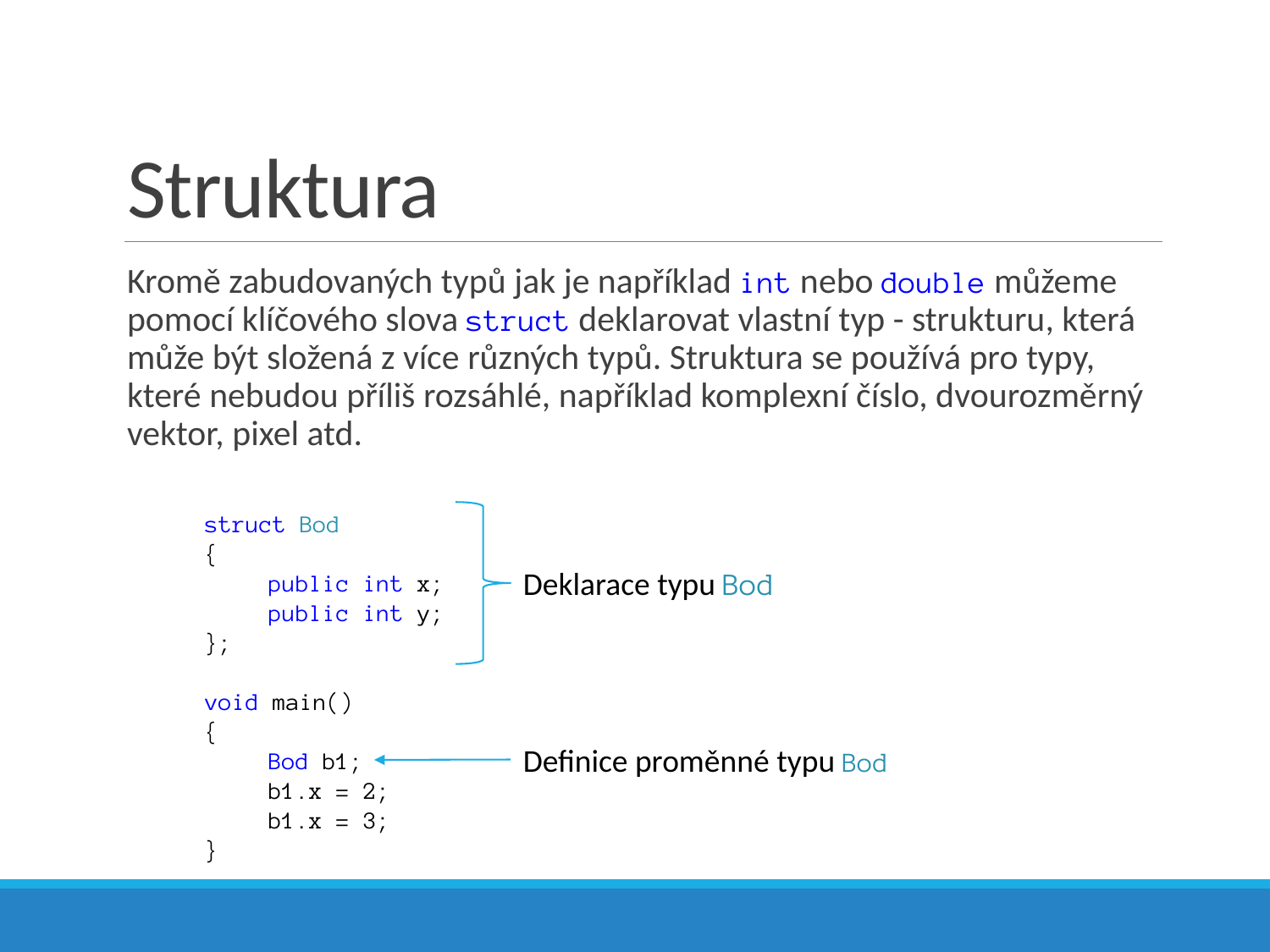

# Struktura
Kromě zabudovaných typů jak je například int nebo double můžeme pomocí klíčového slova struct deklarovat vlastní typ - strukturu, která může být složená z více různých typů. Struktura se používá pro typy, které nebudou příliš rozsáhlé, například komplexní číslo, dvourozměrný vektor, pixel atd.
struct Bod
{
public int x;
public int y;
};

void main()
{
Bod b1;
b1.x = 2;
b1.x = 3;
}

Deklarace typu Bod
Definice proměnné typu Bod